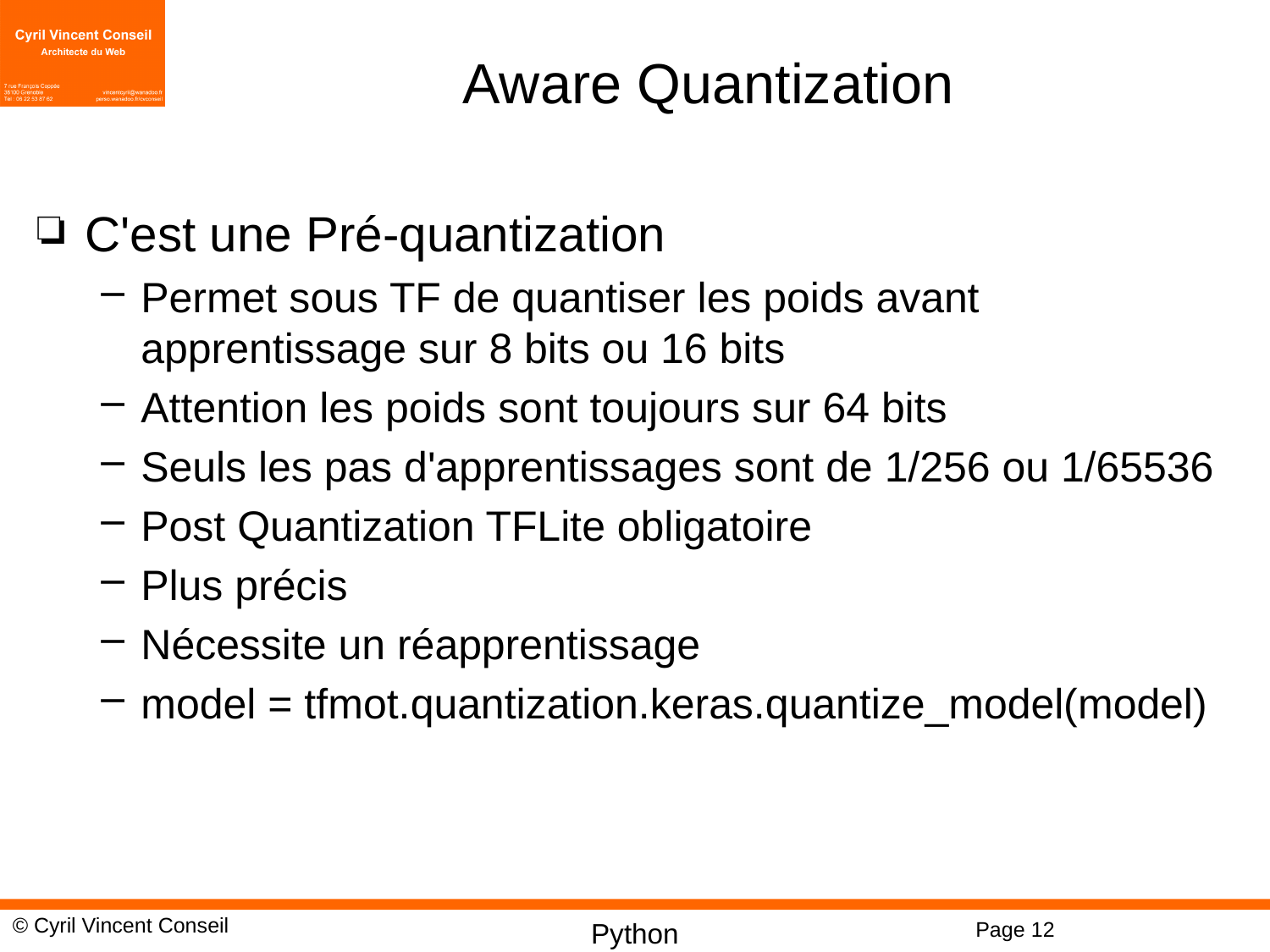

# Aware Quantization
C'est une Pré-quantization
Permet sous TF de quantiser les poids avant apprentissage sur 8 bits ou 16 bits
Attention les poids sont toujours sur 64 bits
Seuls les pas d'apprentissages sont de 1/256 ou 1/65536
Post Quantization TFLite obligatoire
Plus précis
Nécessite un réapprentissage
model = tfmot.quantization.keras.quantize_model(model)